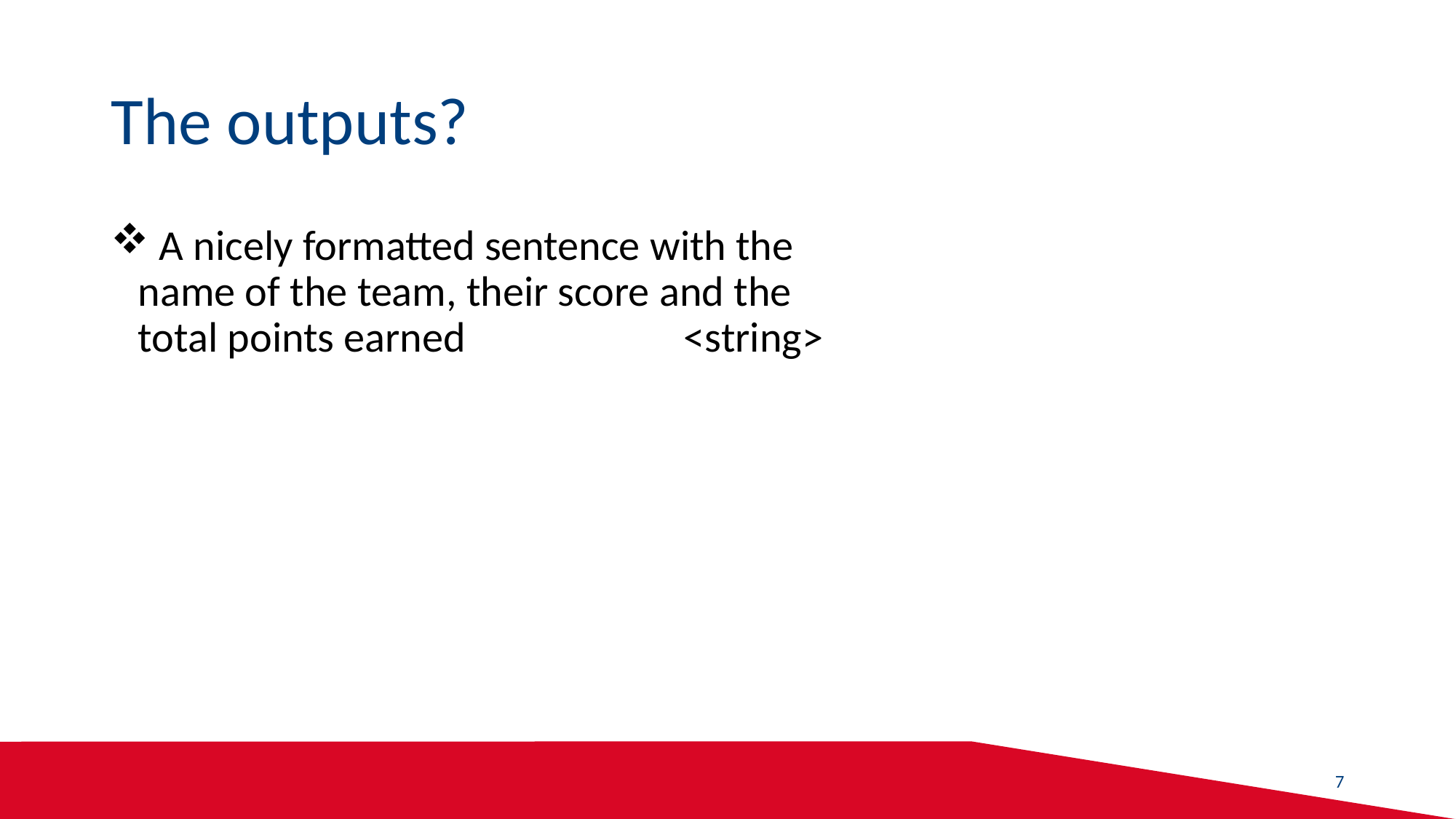

# The outputs?
 A nicely formatted sentence with the name of the team, their score and the total points earned		<string>

7